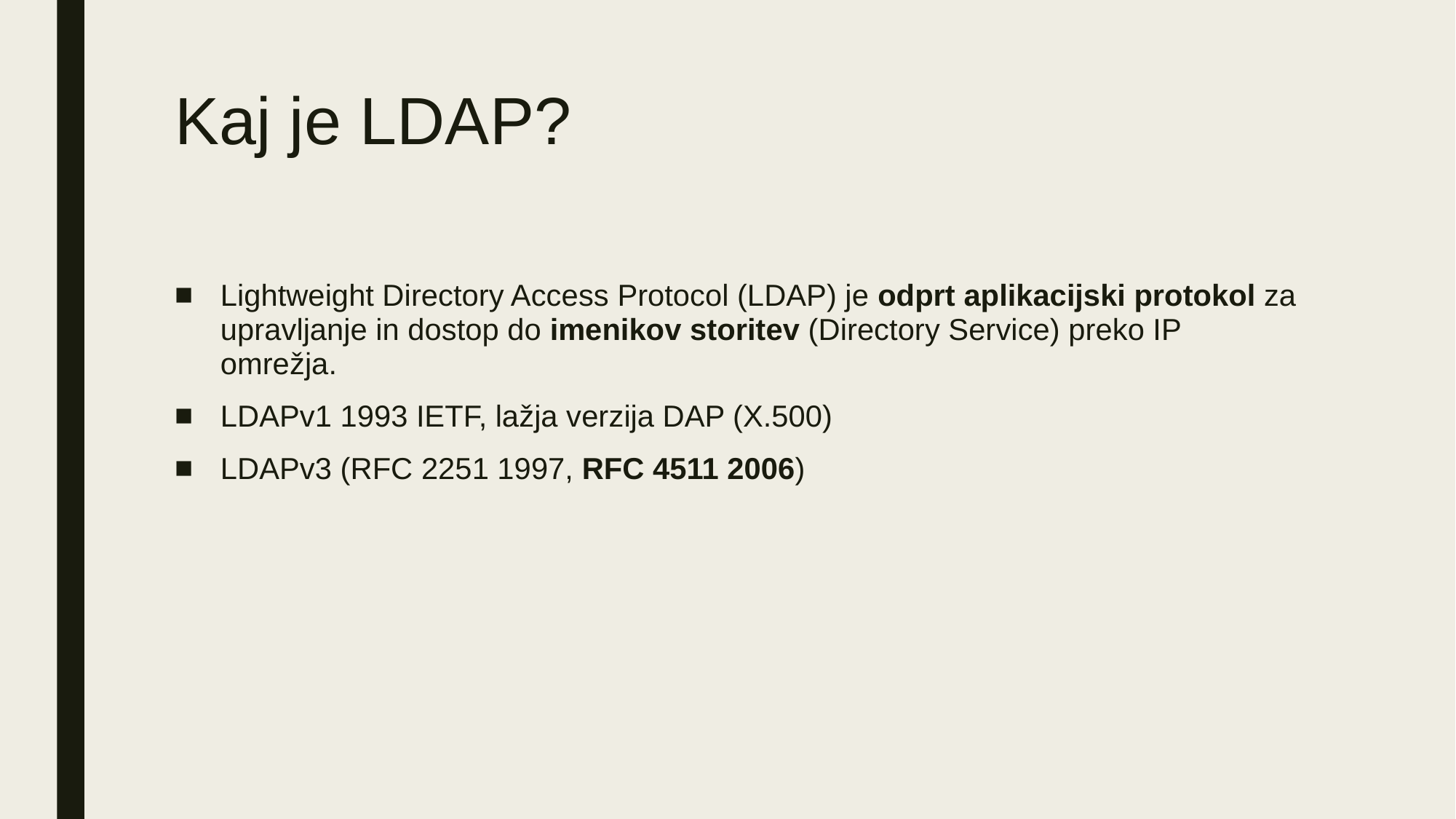

# Kaj je LDAP?
Lightweight Directory Access Protocol (LDAP) je odprt aplikacijski protokol za upravljanje in dostop do imenikov storitev (Directory Service) preko IP omrežja.
LDAPv1 1993 IETF, lažja verzija DAP (X.500)
LDAPv3 (RFC 2251 1997, RFC 4511 2006)